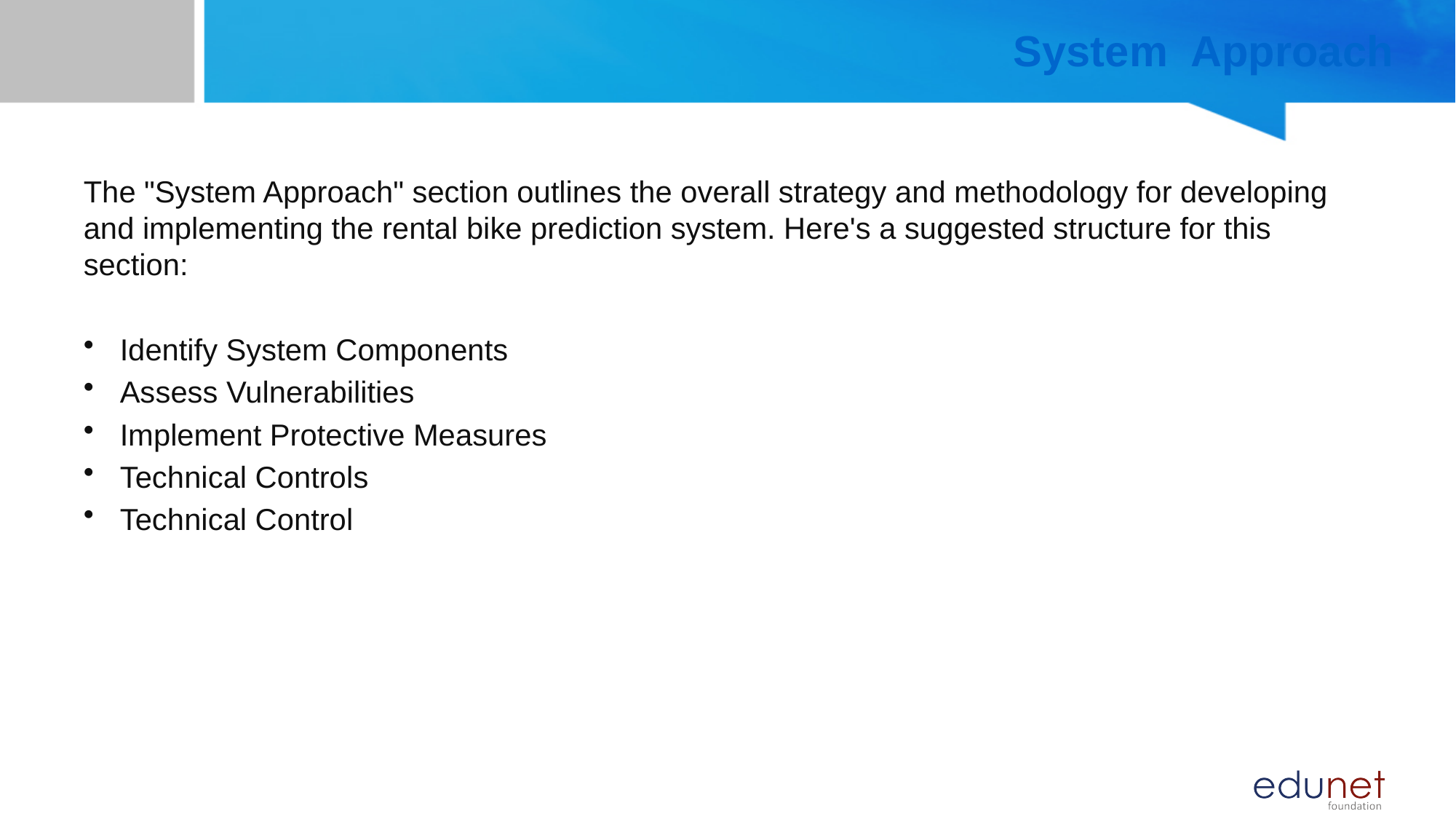

# System  Approach
The "System Approach" section outlines the overall strategy and methodology for developing and implementing the rental bike prediction system. Here's a suggested structure for this section:

Identify System Components
Assess Vulnerabilities
Implement Protective Measures
Technical Controls
Technical Control